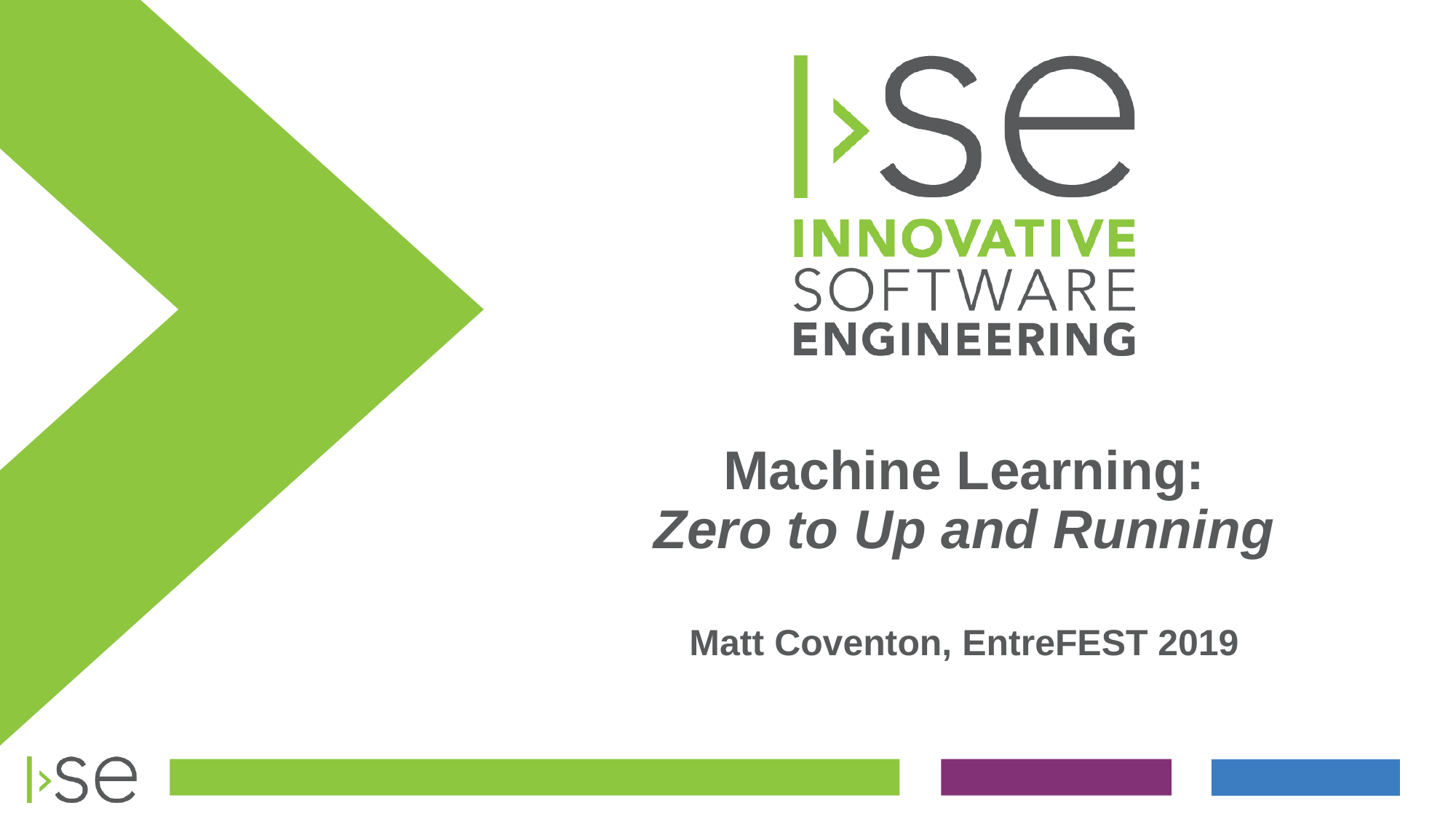

# Machine Learning: Zero to Up and Running
Matt Coventon, EntreFEST 2019